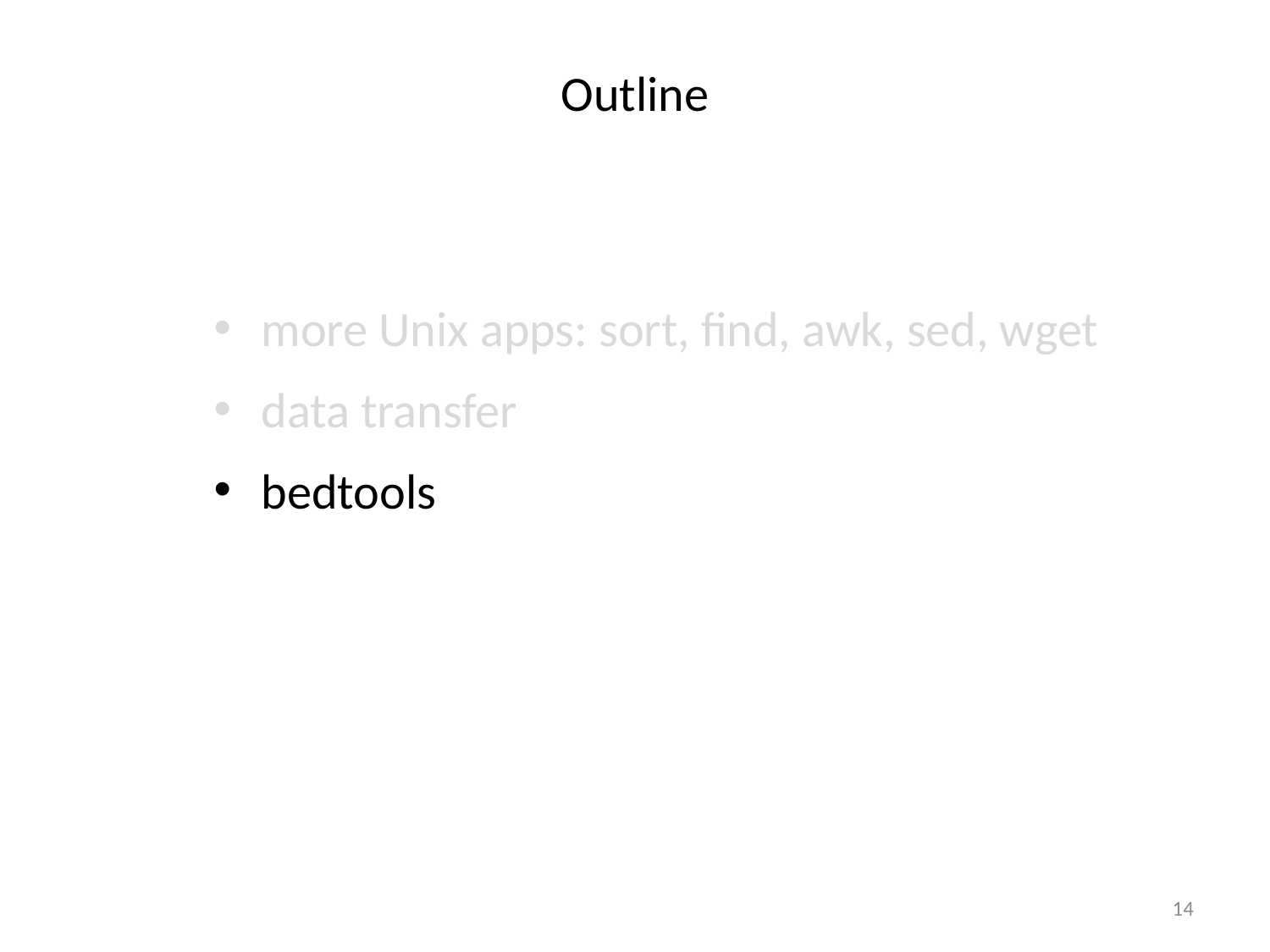

# Outline
more Unix apps: sort, find, awk, sed, wget
data transfer
bedtools

14